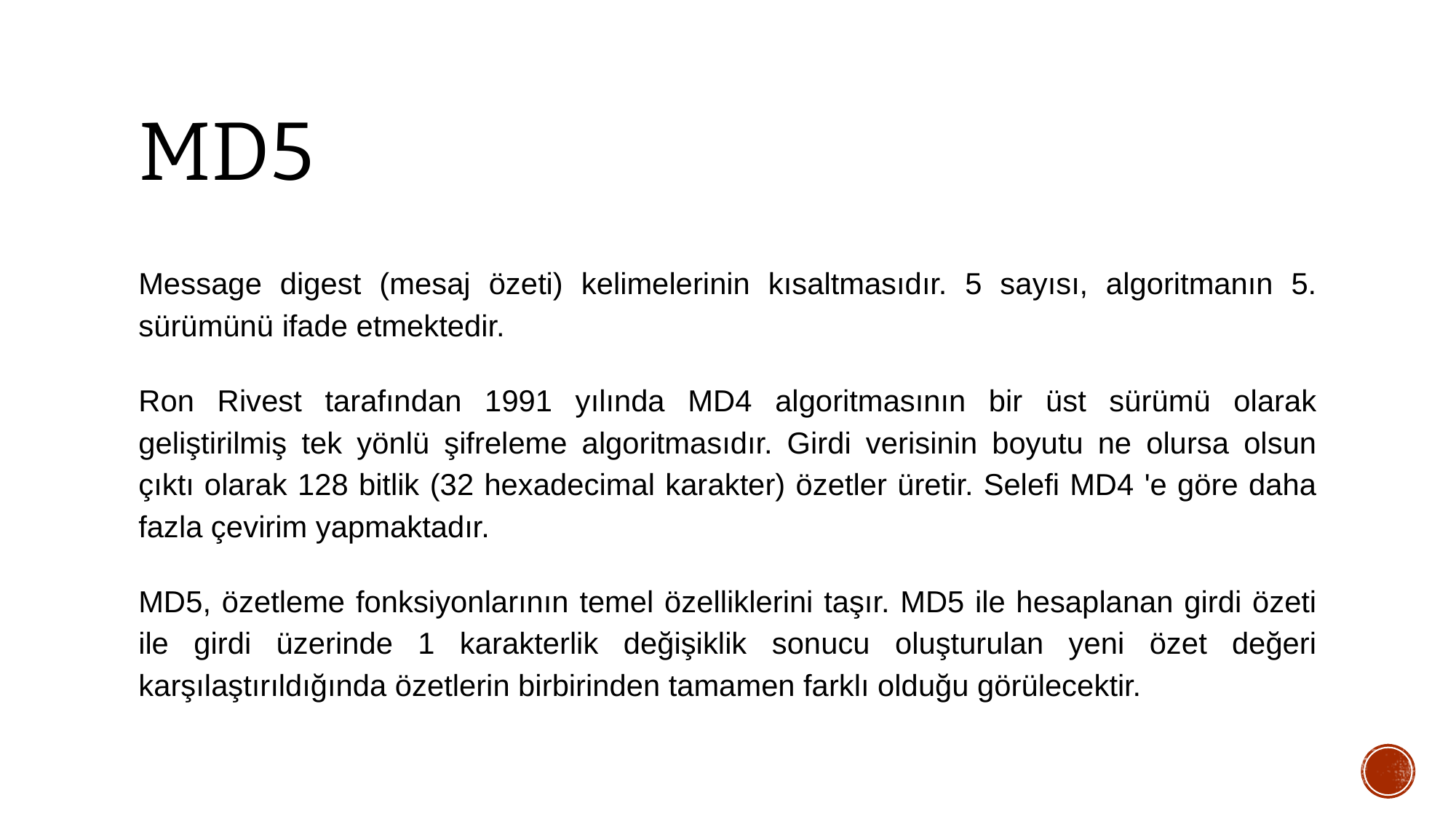

# MD5
Message digest (mesaj özeti) kelimelerinin kısaltmasıdır. 5 sayısı, algoritmanın 5. sürümünü ifade etmektedir.
Ron Rivest tarafından 1991 yılında MD4 algoritmasının bir üst sürümü olarak geliştirilmiş tek yönlü şifreleme algoritmasıdır. Girdi verisinin boyutu ne olursa olsun çıktı olarak 128 bitlik (32 hexadecimal karakter) özetler üretir. Selefi MD4 'e göre daha fazla çevirim yapmaktadır.
MD5, özetleme fonksiyonlarının temel özelliklerini taşır. MD5 ile hesaplanan girdi özeti ile girdi üzerinde 1 karakterlik değişiklik sonucu oluşturulan yeni özet değeri karşılaştırıldığında özetlerin birbirinden tamamen farklı olduğu görülecektir.